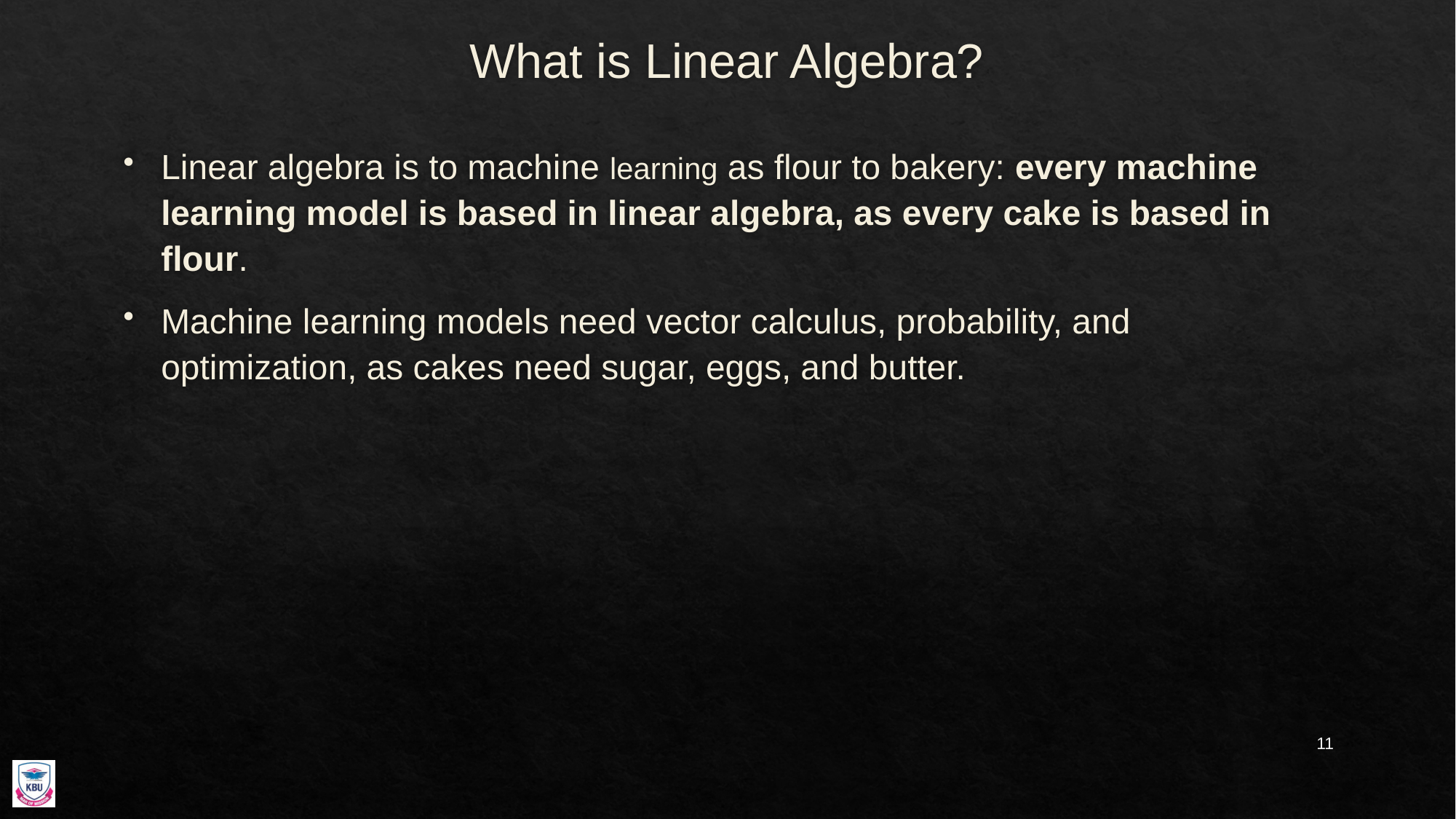

# What is Linear Algebra?
Linear algebra is to machine learning as flour to bakery: every machine learning model is based in linear algebra, as every cake is based in flour.
Machine learning models need vector calculus, probability, and optimization, as cakes need sugar, eggs, and butter.
11